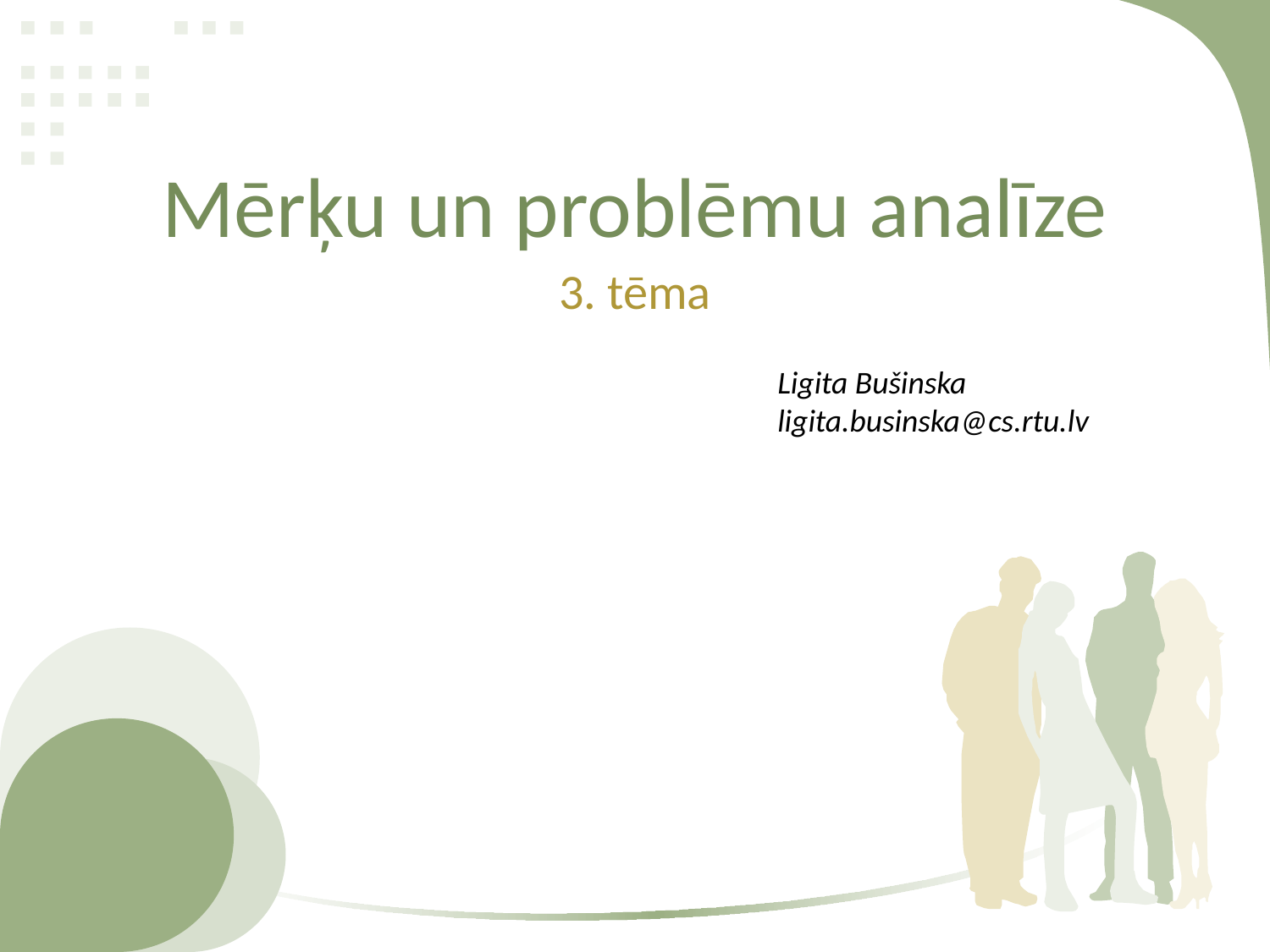

# Mērķu un problēmu analīze
3. tēma

Ligita Bušinska
ligita.businska@cs.rtu.lv